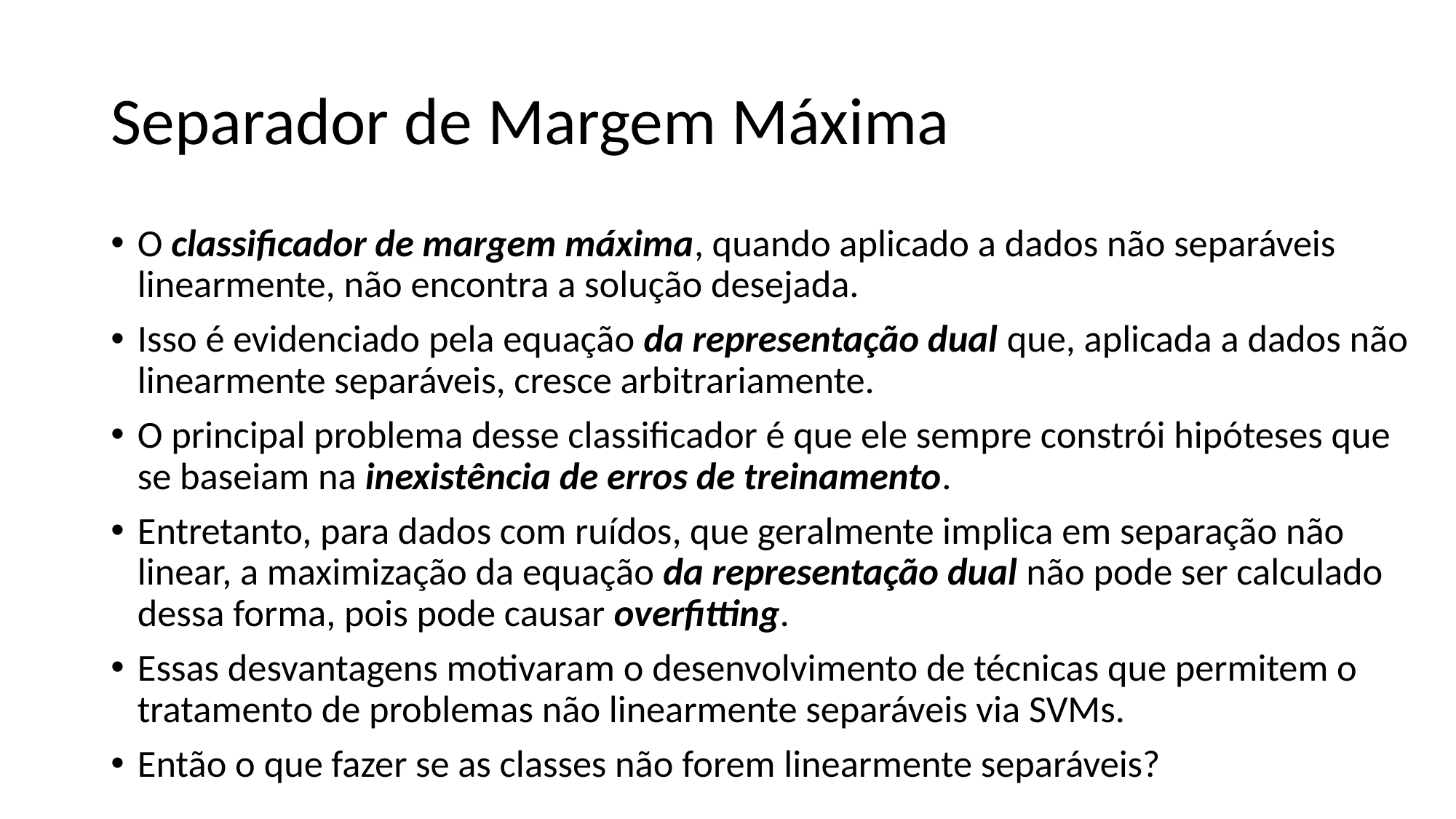

# Separador de Margem Máxima
O classificador de margem máxima, quando aplicado a dados não separáveis linearmente, não encontra a solução desejada.
Isso é evidenciado pela equação da representação dual que, aplicada a dados não linearmente separáveis, cresce arbitrariamente.
O principal problema desse classificador é que ele sempre constrói hipóteses que se baseiam na inexistência de erros de treinamento.
Entretanto, para dados com ruídos, que geralmente implica em separação não linear, a maximização da equação da representação dual não pode ser calculado dessa forma, pois pode causar overfitting.
Essas desvantagens motivaram o desenvolvimento de técnicas que permitem o tratamento de problemas não linearmente separáveis via SVMs.
Então o que fazer se as classes não forem linearmente separáveis?